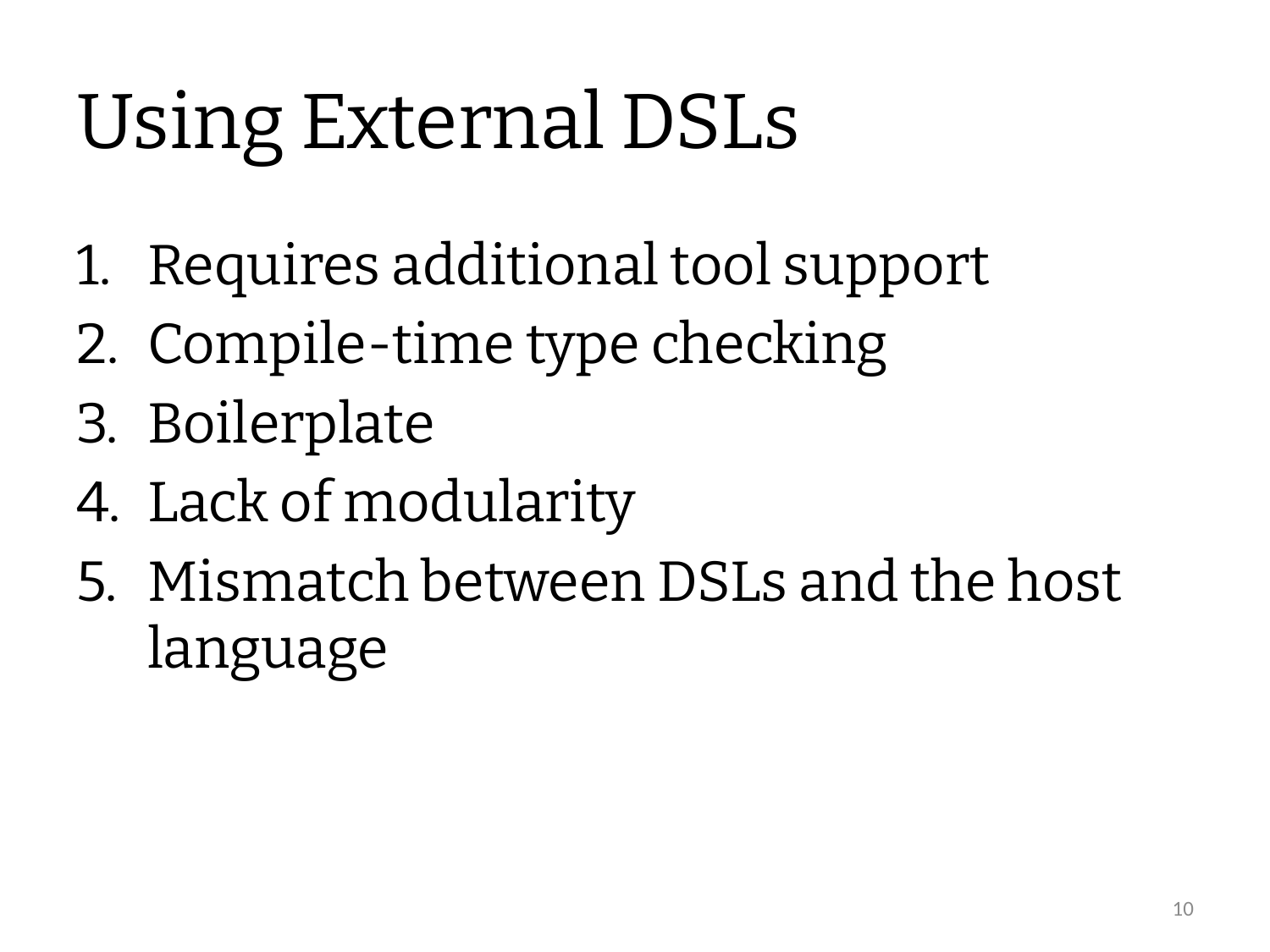

# Using External DSLs
Requires additional tool support
Compile-time type checking
Boilerplate
Lack of modularity
Mismatch between DSLs and the host language
10